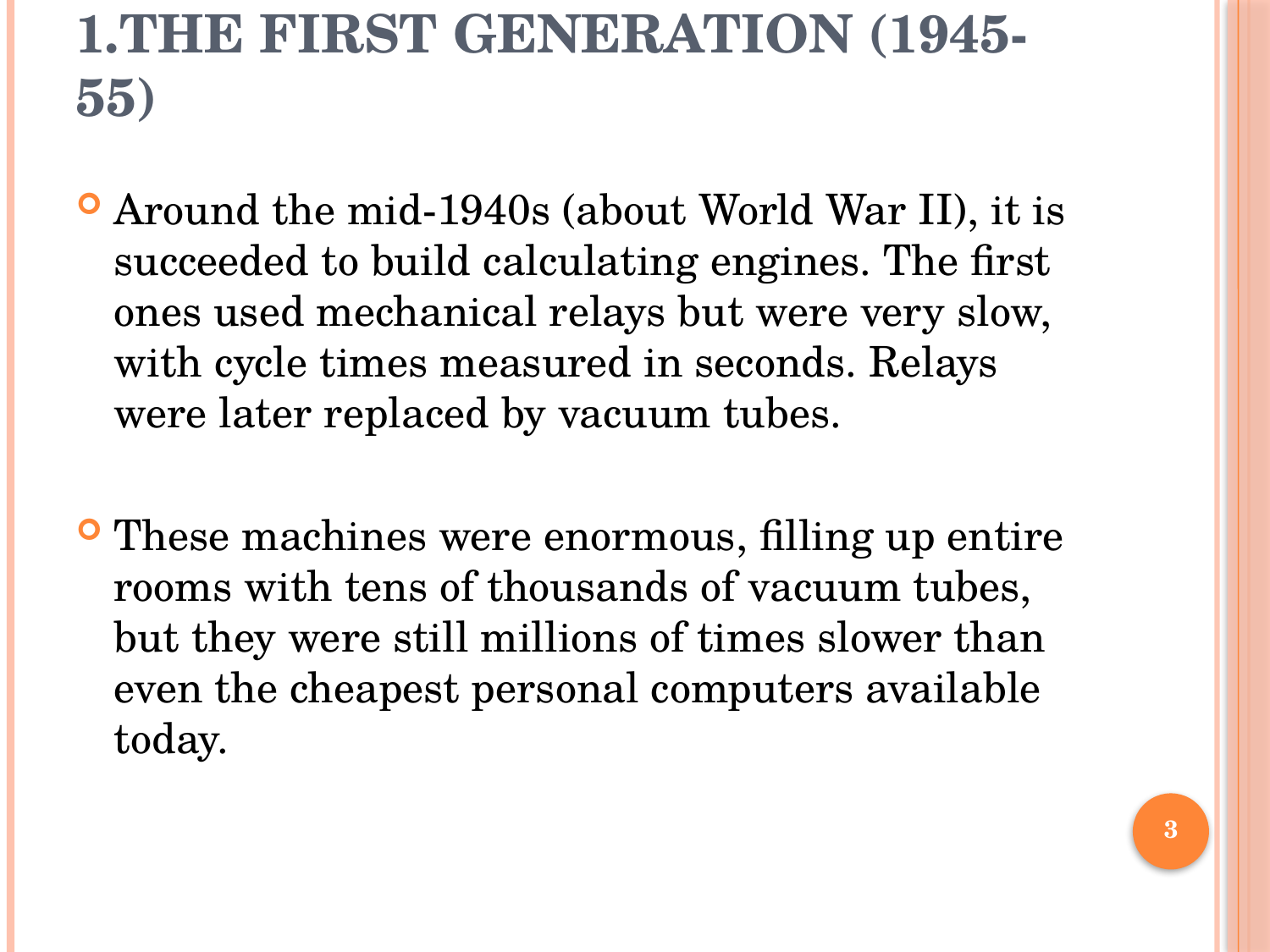

# 1.The First Generation (1945-55)
Around the mid-1940s (about World War II), it is  succeeded to build calculating engines. The first ones used mechanical relays but were very slow, with cycle times measured in seconds. Relays were later replaced by vacuum tubes.

These machines were enormous, filling up entire rooms with tens of thousands of vacuum tubes, but they were still millions of times slower than even the cheapest personal computers available today.
3